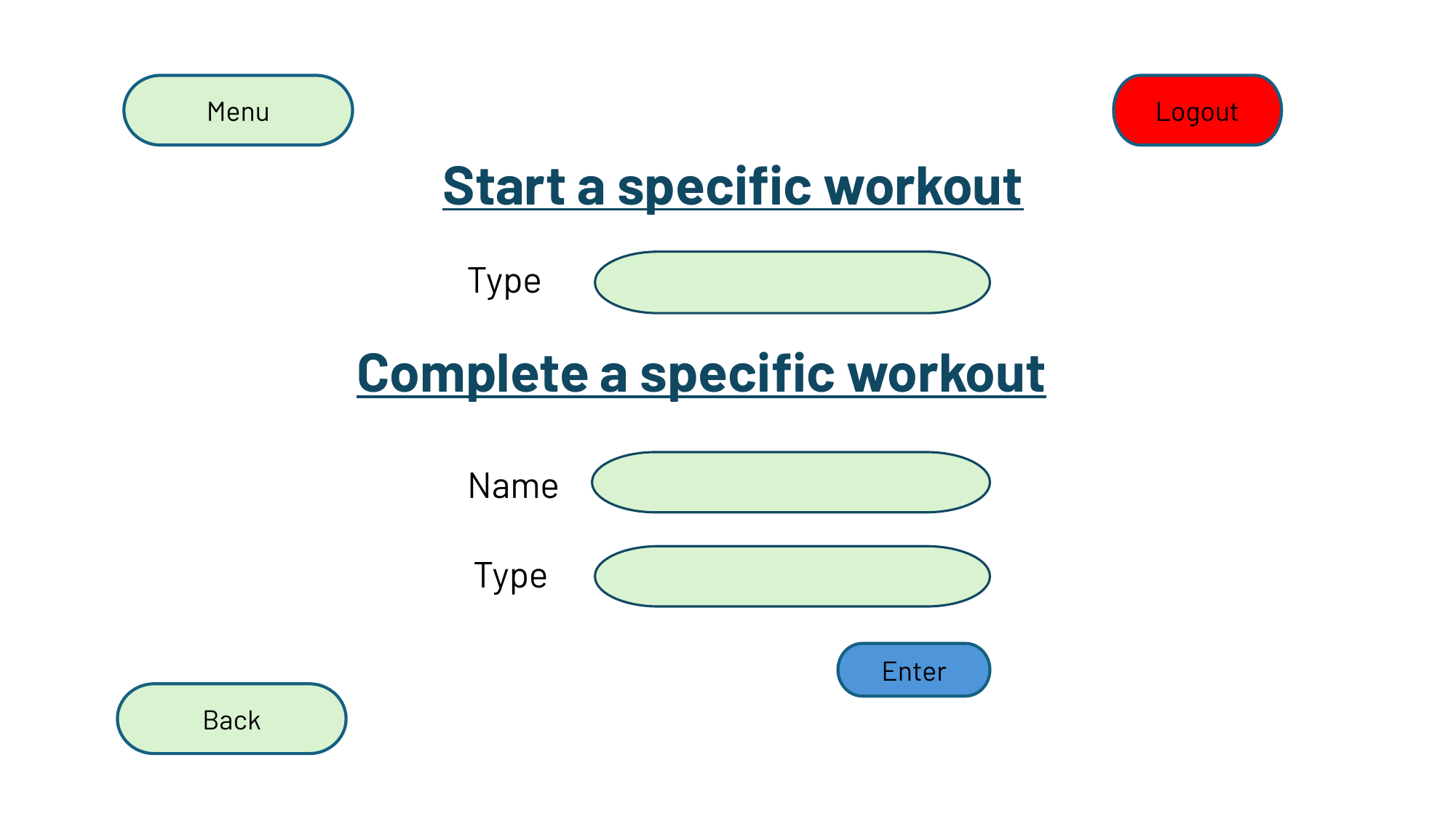

Menu
Logout
Start a specific workout
Type

Complete a specific workout

Name

Type

Enter
Back